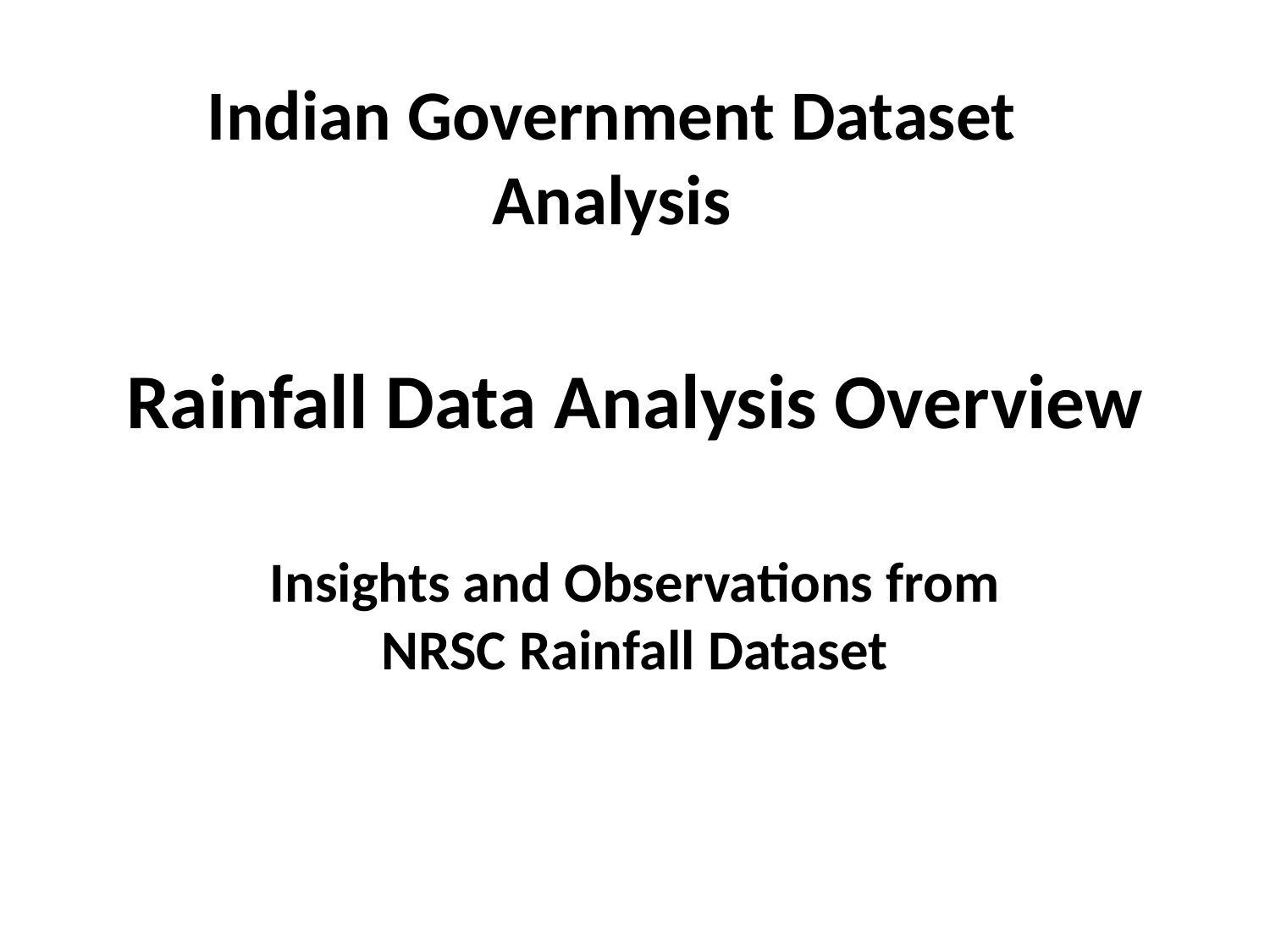

Indian Government Dataset Analysis
# Rainfall Data Analysis Overview
Insights and Observations from NRSC Rainfall Dataset